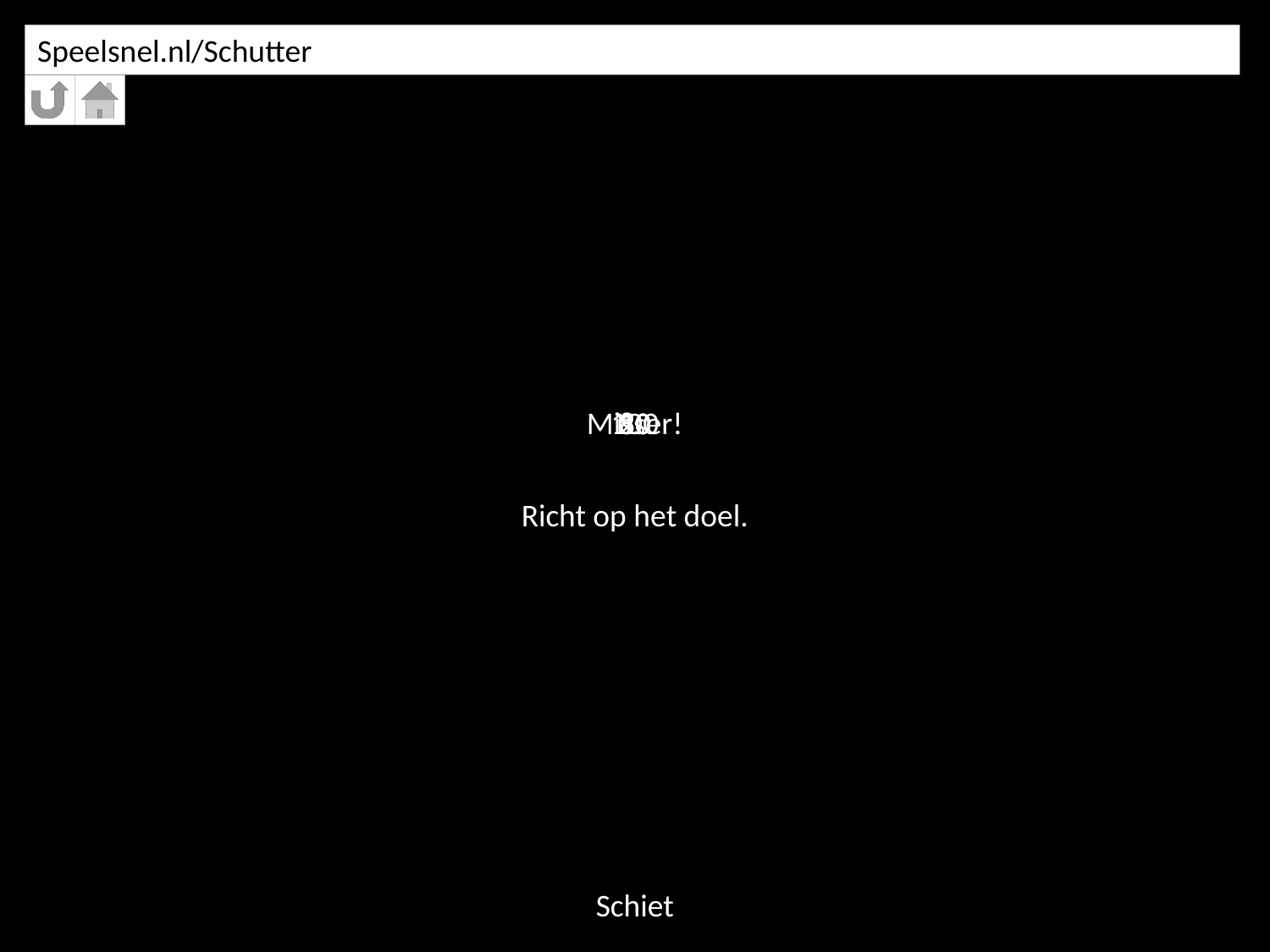

Richt op het doel.
Speelsnel.nl/Schutter

Misser!
100
80
50
20
10

Schiet